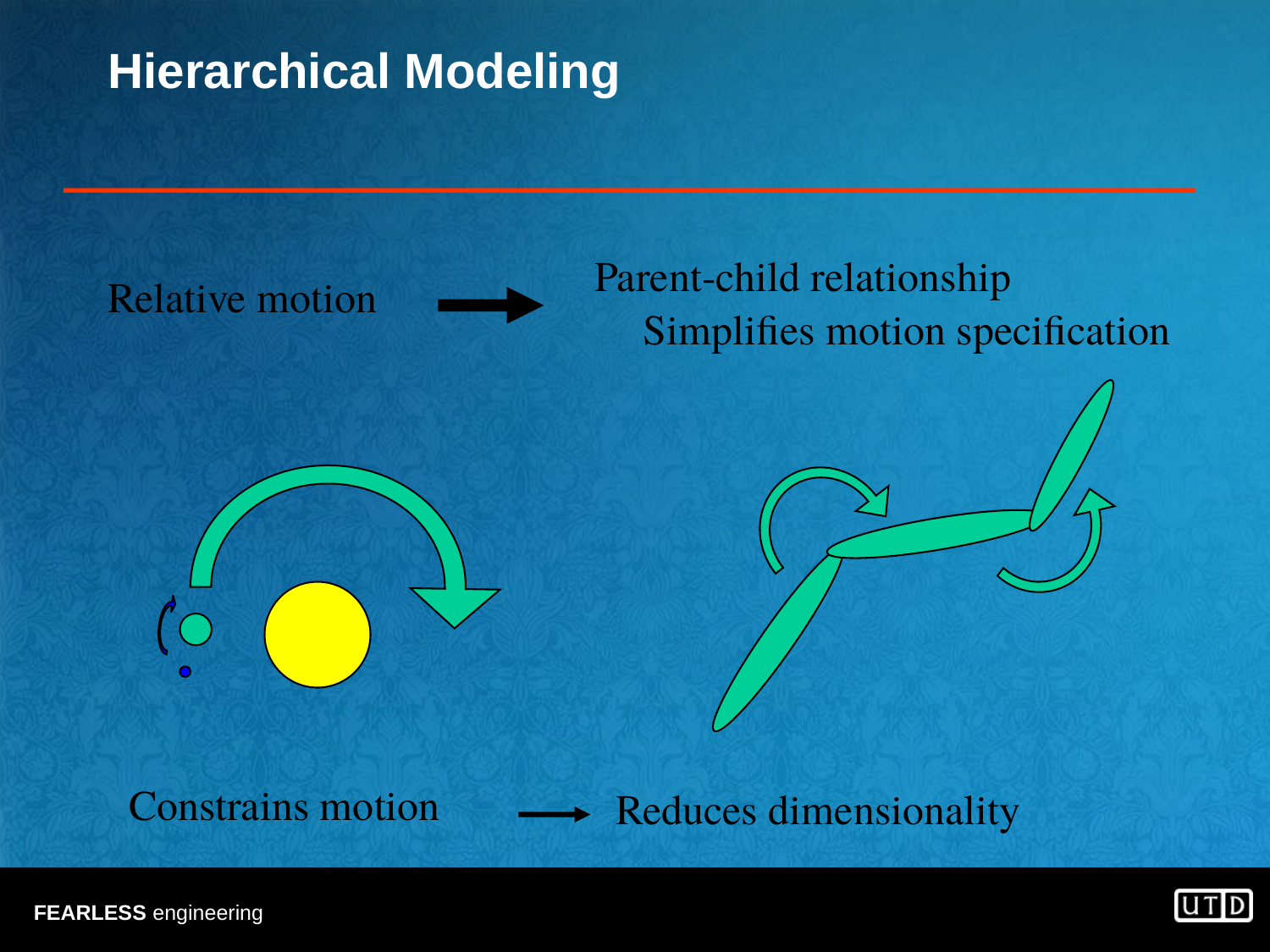

# Hierarchical Modeling

Parent-child relationship
Simplifies motion specification

Relative motion

Constrains motion
Reduces dimensionality